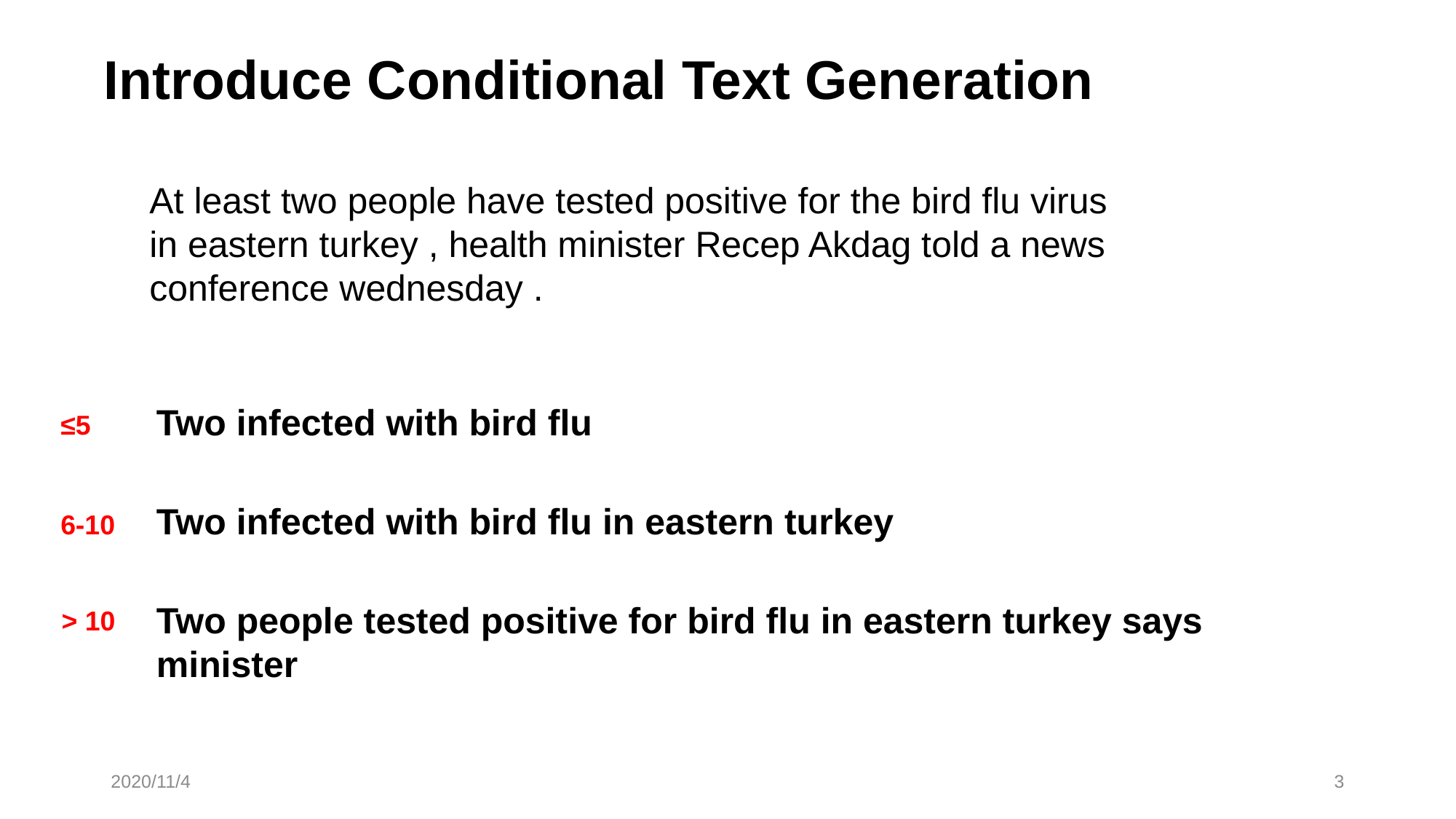

Introduce Conditional Text Generation
At least two people have tested positive for the bird flu virus in eastern turkey , health minister Recep Akdag told a news conference wednesday .
Two infected with bird flu
≤5
Two infected with bird flu in eastern turkey
6-10
Two people tested positive for bird flu in eastern turkey says minister
> 10
2020/11/4
3